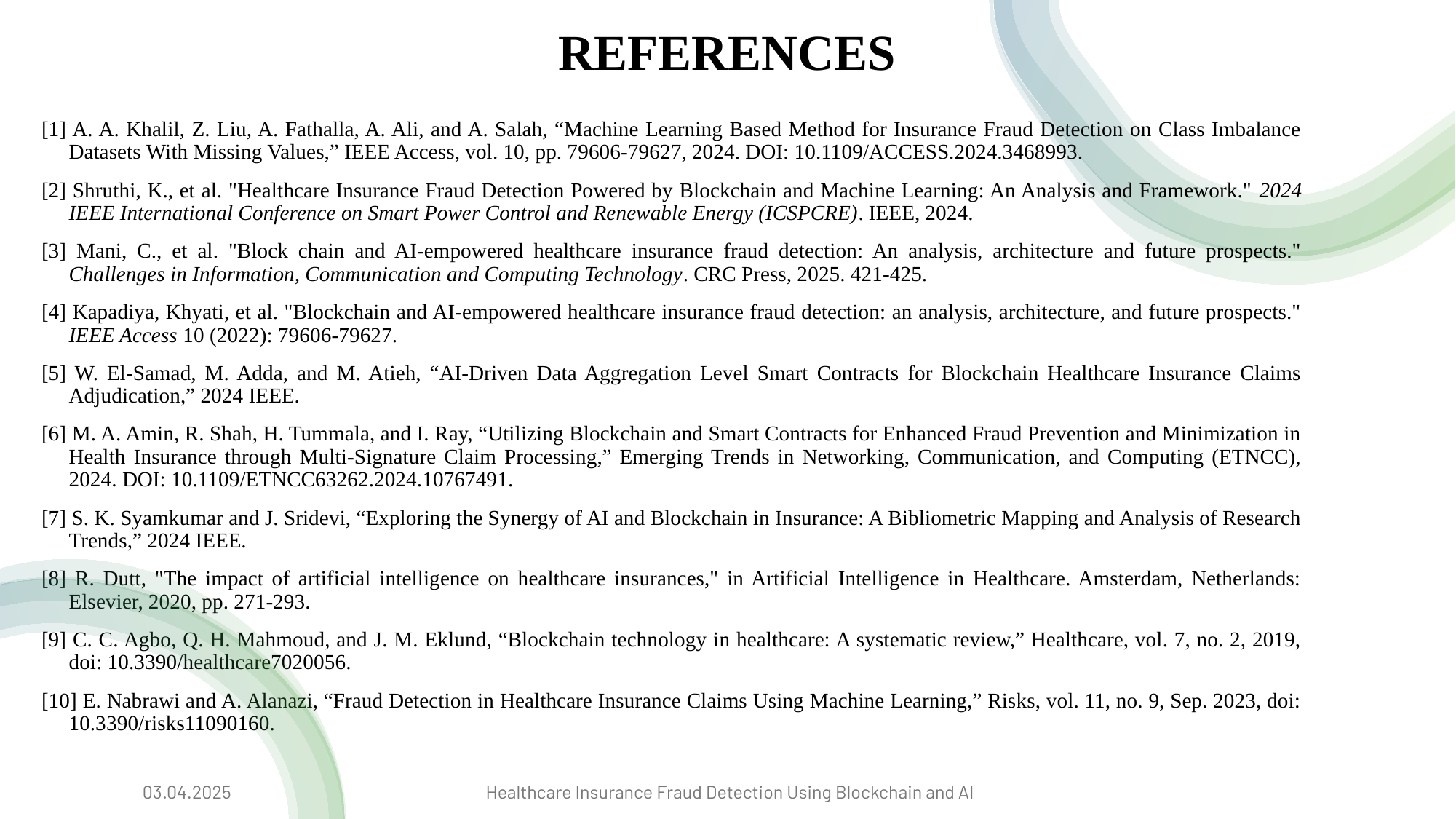

# REFERENCES
[1] A. A. Khalil, Z. Liu, A. Fathalla, A. Ali, and A. Salah, “Machine Learning Based Method for Insurance Fraud Detection on Class Imbalance Datasets With Missing Values,” IEEE Access, vol. 10, pp. 79606-79627, 2024. DOI: 10.1109/ACCESS.2024.3468993.
[2] Shruthi, K., et al. "Healthcare Insurance Fraud Detection Powered by Blockchain and Machine Learning: An Analysis and Framework." 2024 IEEE International Conference on Smart Power Control and Renewable Energy (ICSPCRE). IEEE, 2024.
[3] Mani, C., et al. "Block chain and AI-empowered healthcare insurance fraud detection: An analysis, architecture and future prospects." Challenges in Information, Communication and Computing Technology. CRC Press, 2025. 421-425.
[4] Kapadiya, Khyati, et al. "Blockchain and AI-empowered healthcare insurance fraud detection: an analysis, architecture, and future prospects." IEEE Access 10 (2022): 79606-79627.
[5] W. El-Samad, M. Adda, and M. Atieh, “AI-Driven Data Aggregation Level Smart Contracts for Blockchain Healthcare Insurance Claims Adjudication,” 2024 IEEE.
[6] M. A. Amin, R. Shah, H. Tummala, and I. Ray, “Utilizing Blockchain and Smart Contracts for Enhanced Fraud Prevention and Minimization in Health Insurance through Multi-Signature Claim Processing,” Emerging Trends in Networking, Communication, and Computing (ETNCC), 2024. DOI: 10.1109/ETNCC63262.2024.10767491.
[7] S. K. Syamkumar and J. Sridevi, “Exploring the Synergy of AI and Blockchain in Insurance: A Bibliometric Mapping and Analysis of Research Trends,” 2024 IEEE.
[8] R. Dutt, "The impact of artificial intelligence on healthcare insurances," in Artificial Intelligence in Healthcare. Amsterdam, Netherlands: Elsevier, 2020, pp. 271-293.
[9] C. C. Agbo, Q. H. Mahmoud, and J. M. Eklund, “Blockchain technology in healthcare: A systematic review,” Healthcare, vol. 7, no. 2, 2019, doi: 10.3390/healthcare7020056.
[10] E. Nabrawi and A. Alanazi, “Fraud Detection in Healthcare Insurance Claims Using Machine Learning,” Risks, vol. 11, no. 9, Sep. 2023, doi: 10.3390/risks11090160.

   03.04.2025                                                                      Healthcare Insurance Fraud Detection Using Blockchain and AI    ​
26